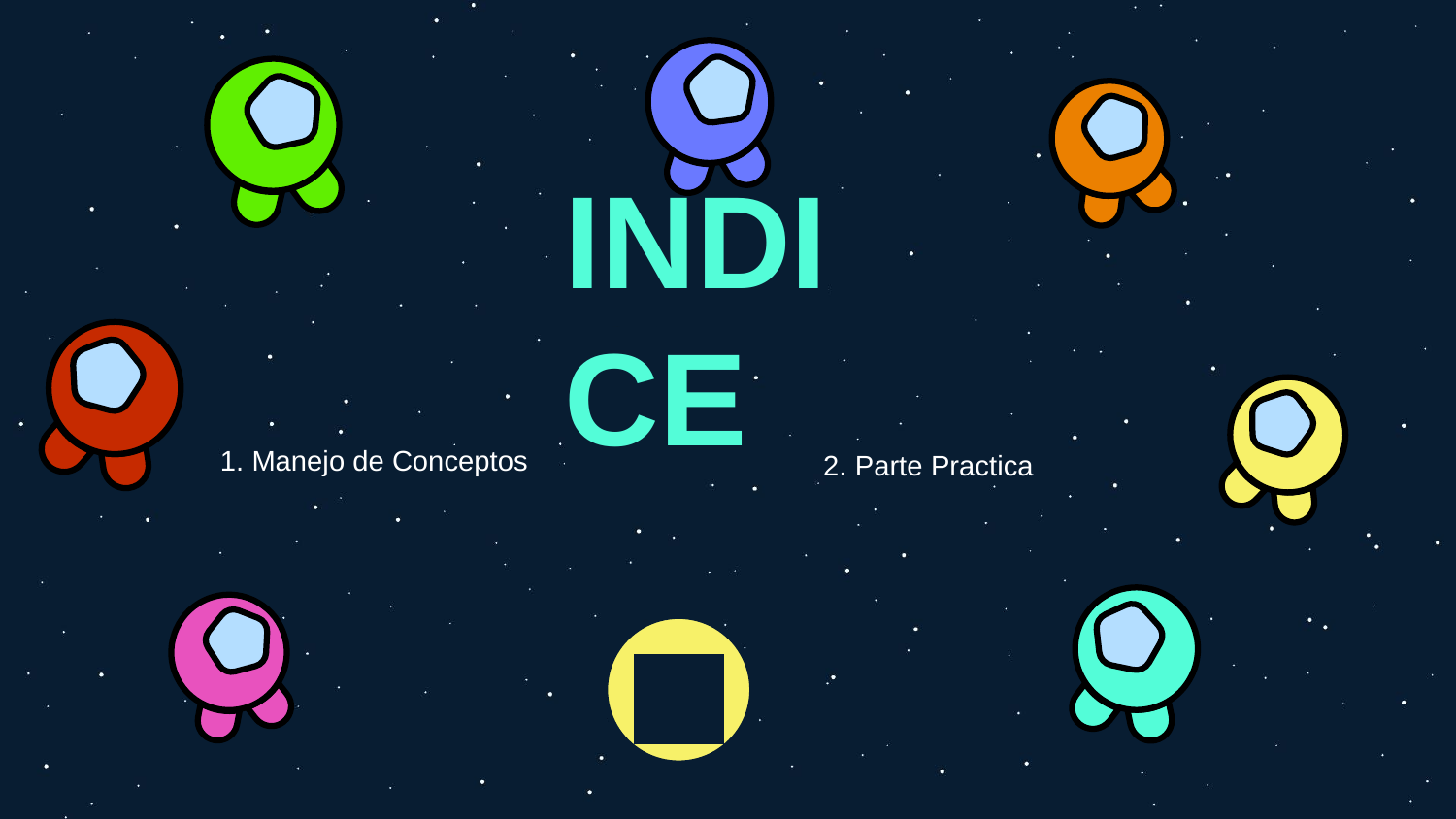

# INDICE

1. Manejo de Conceptos
2. Parte Practica

01